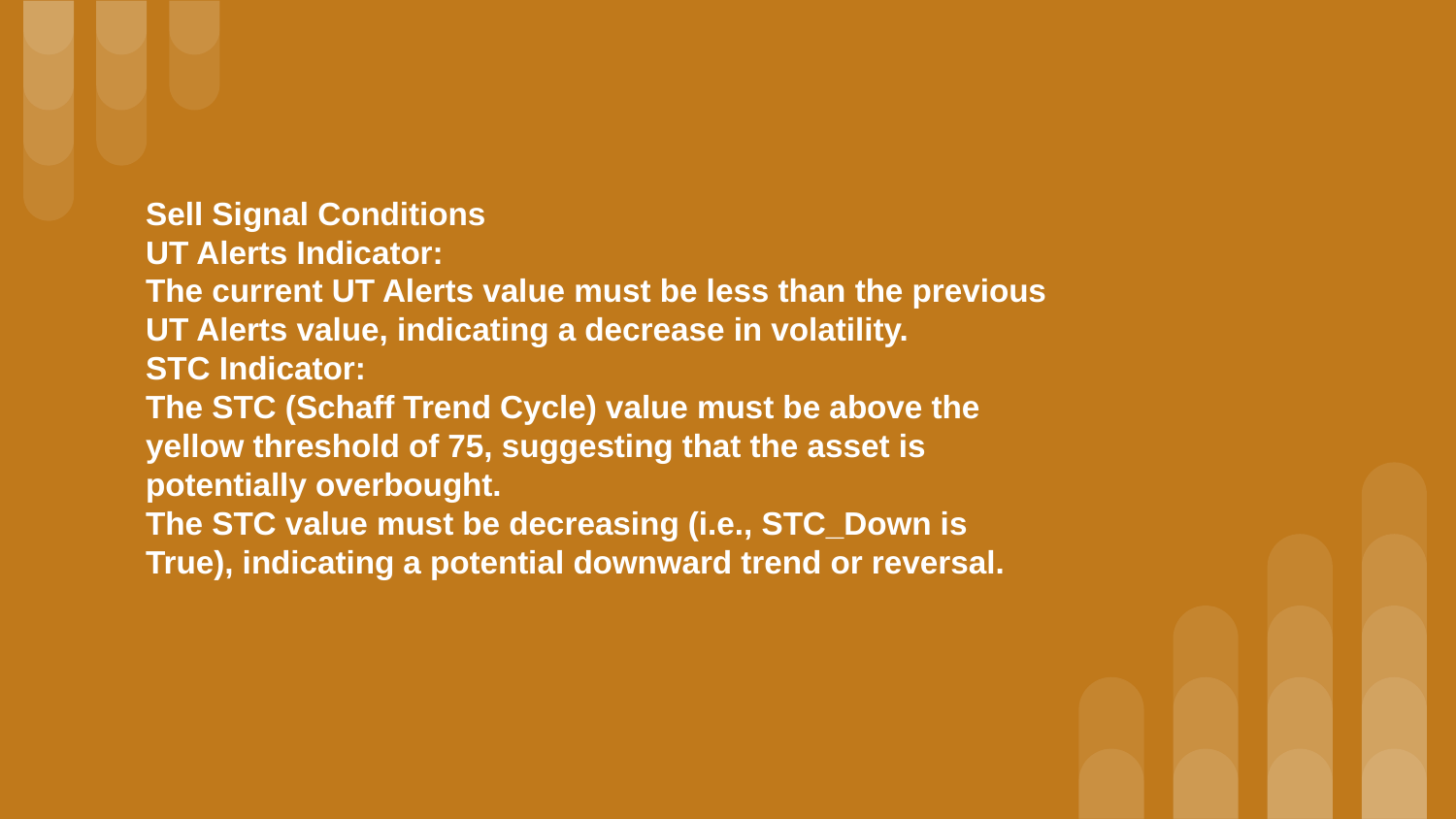

# Sell Signal Conditions UT Alerts Indicator: The current UT Alerts value must be less than the previous UT Alerts value, indicating a decrease in volatility. STC Indicator: The STC (Schaff Trend Cycle) value must be above the yellow threshold of 75, suggesting that the asset is potentially overbought. The STC value must be decreasing (i.e., STC_Down is True), indicating a potential downward trend or reversal.